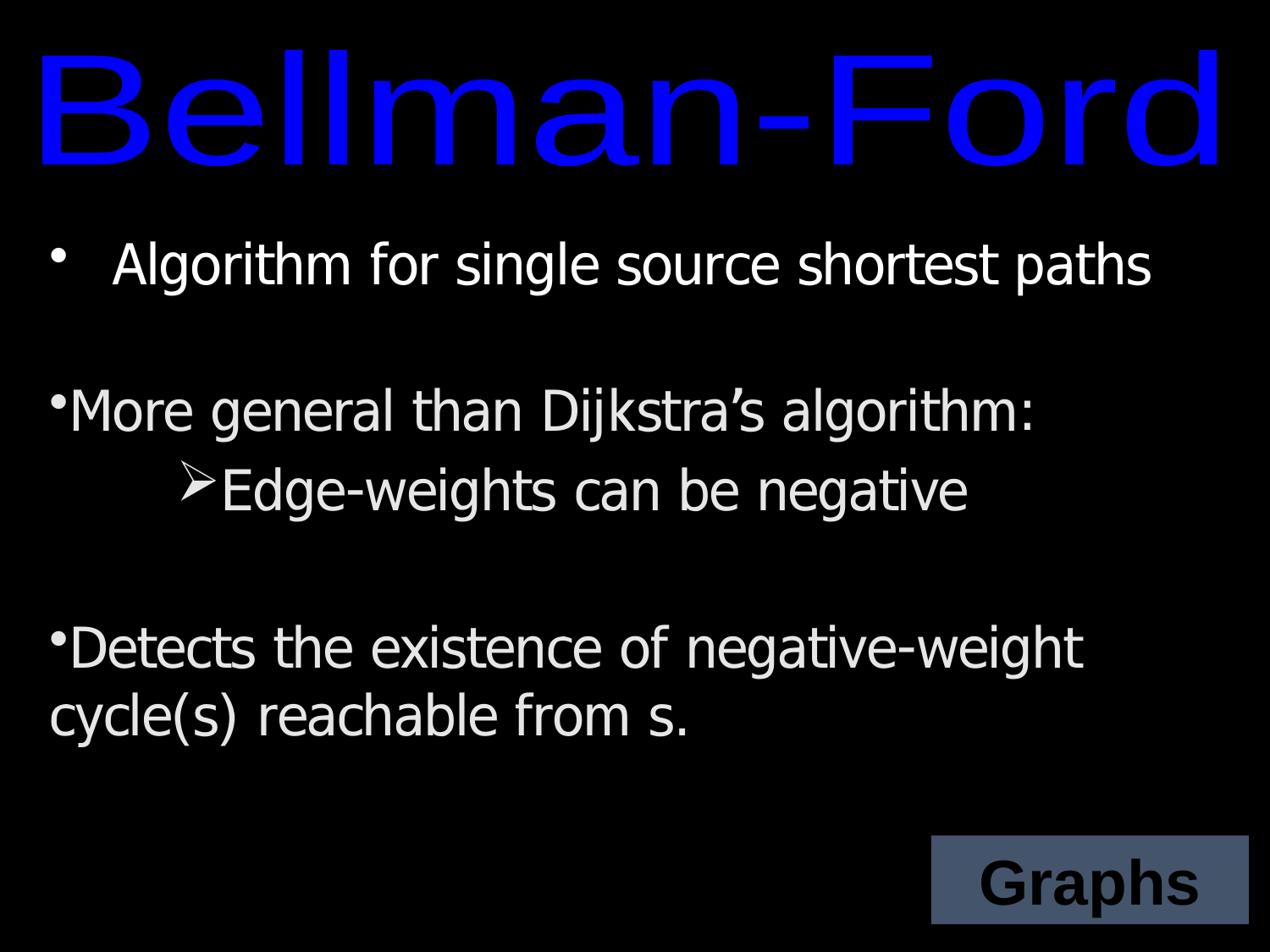

Bellman-Ford
Algorithm for single source shortest paths

More general than Dijkstra’s algorithm:
Edge-weights can be negative

Detects the existence of negative-weight cycle(s) reachable from s.